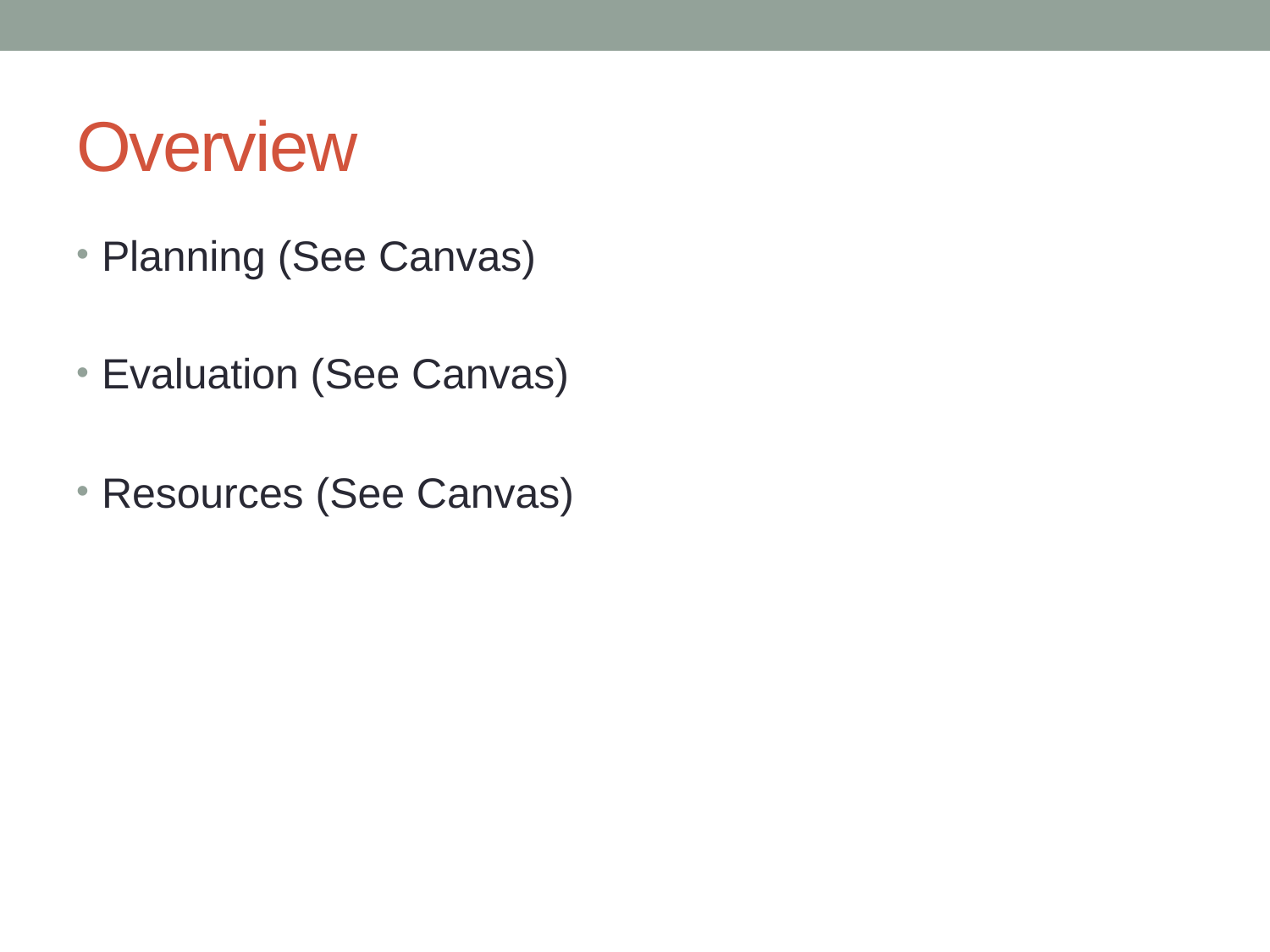

# Overview
Planning (See Canvas)

Evaluation (See Canvas)

Resources (See Canvas)